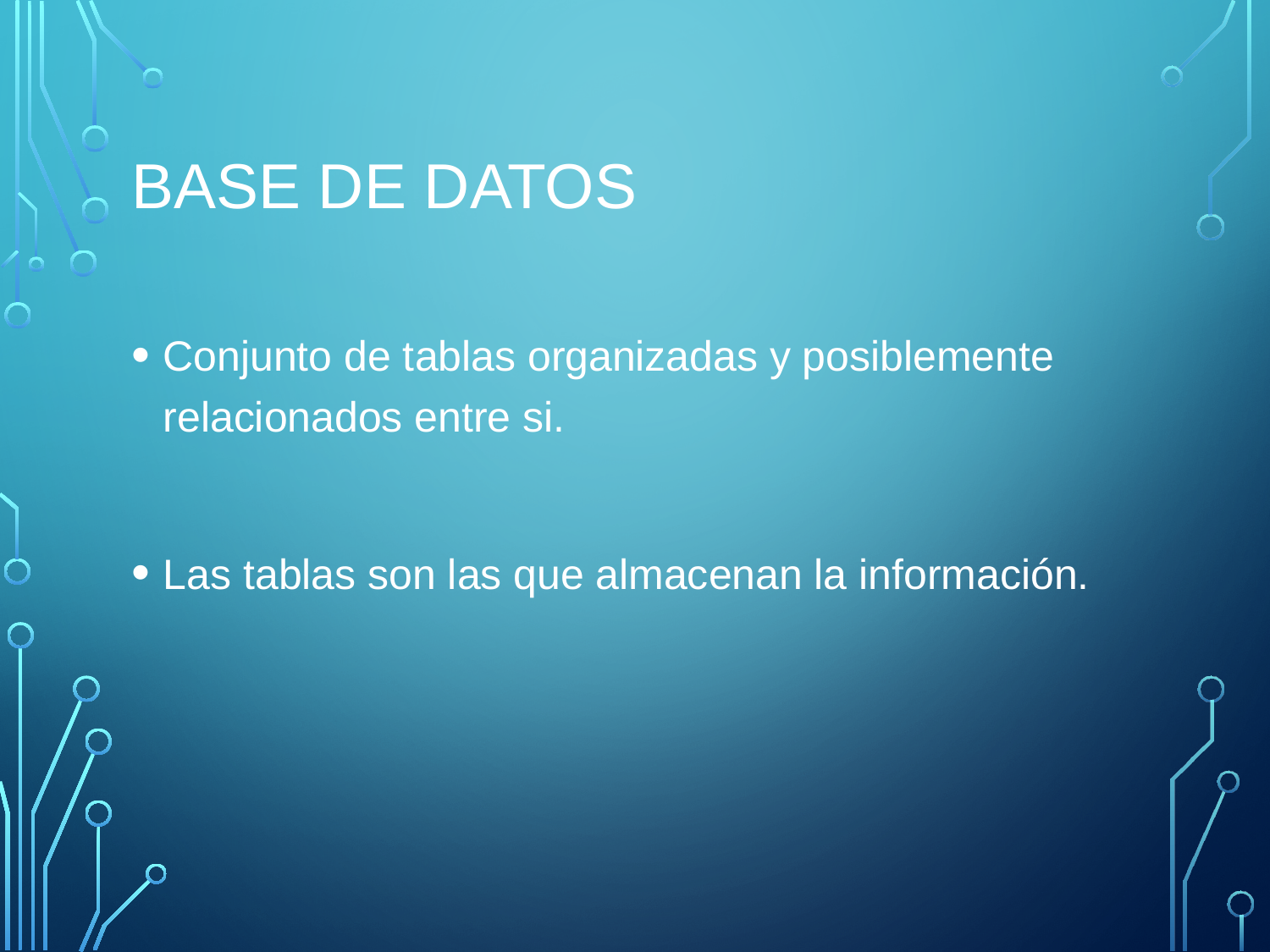

# Base de Datos
Conjunto de tablas organizadas y posiblemente relacionados entre si.

Las tablas son las que almacenan la información.